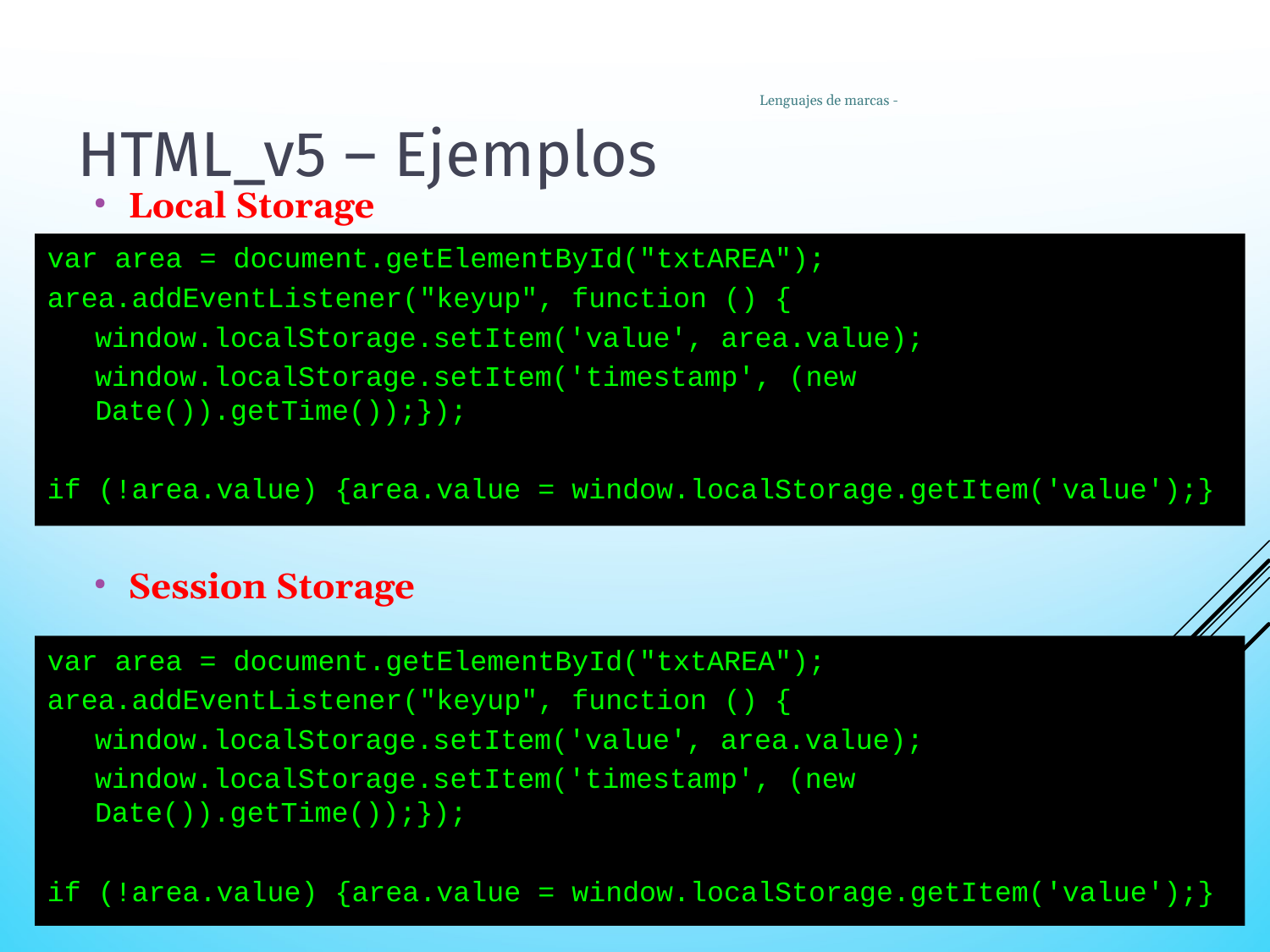

32
Lenguajes de marcas -
HTML_v5 – Ejemplos
Local Storage

Session Storage

var area = document.getElementById("txtAREA");
area.addEventListener("keyup", function () {
	window.localStorage.setItem('value', area.value);
	window.localStorage.setItem('timestamp', (new Date()).getTime());});

if (!area.value) {area.value = window.localStorage.getItem('value');}
var area = document.getElementById("txtAREA");
area.addEventListener("keyup", function () {
	window.localStorage.setItem('value', area.value);
	window.localStorage.setItem('timestamp', (new Date()).getTime());});

if (!area.value) {area.value = window.localStorage.getItem('value');}